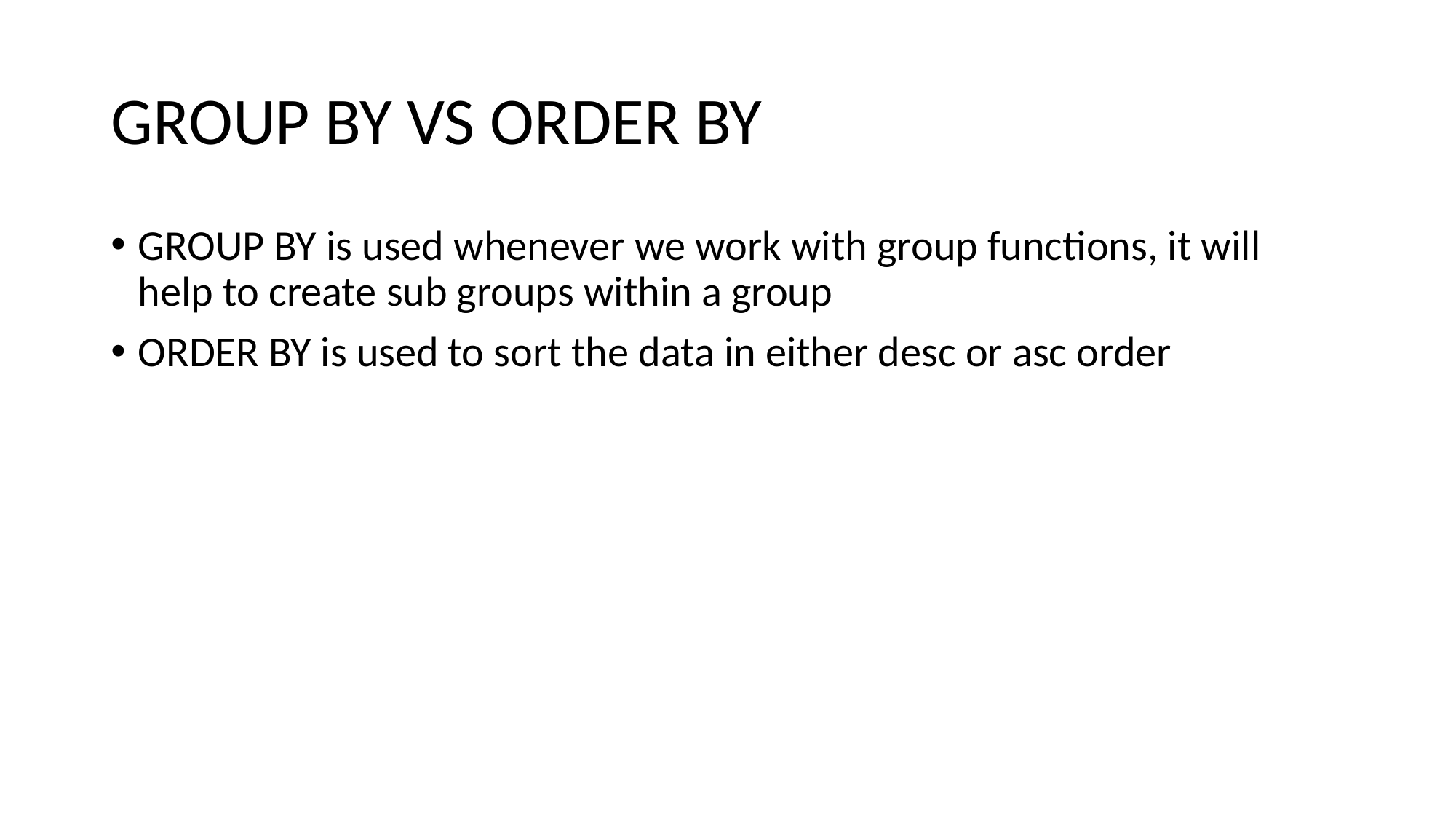

# GROUP BY VS ORDER BY
GROUP BY is used whenever we work with group functions, it will help to create sub groups within a group
ORDER BY is used to sort the data in either desc or asc order